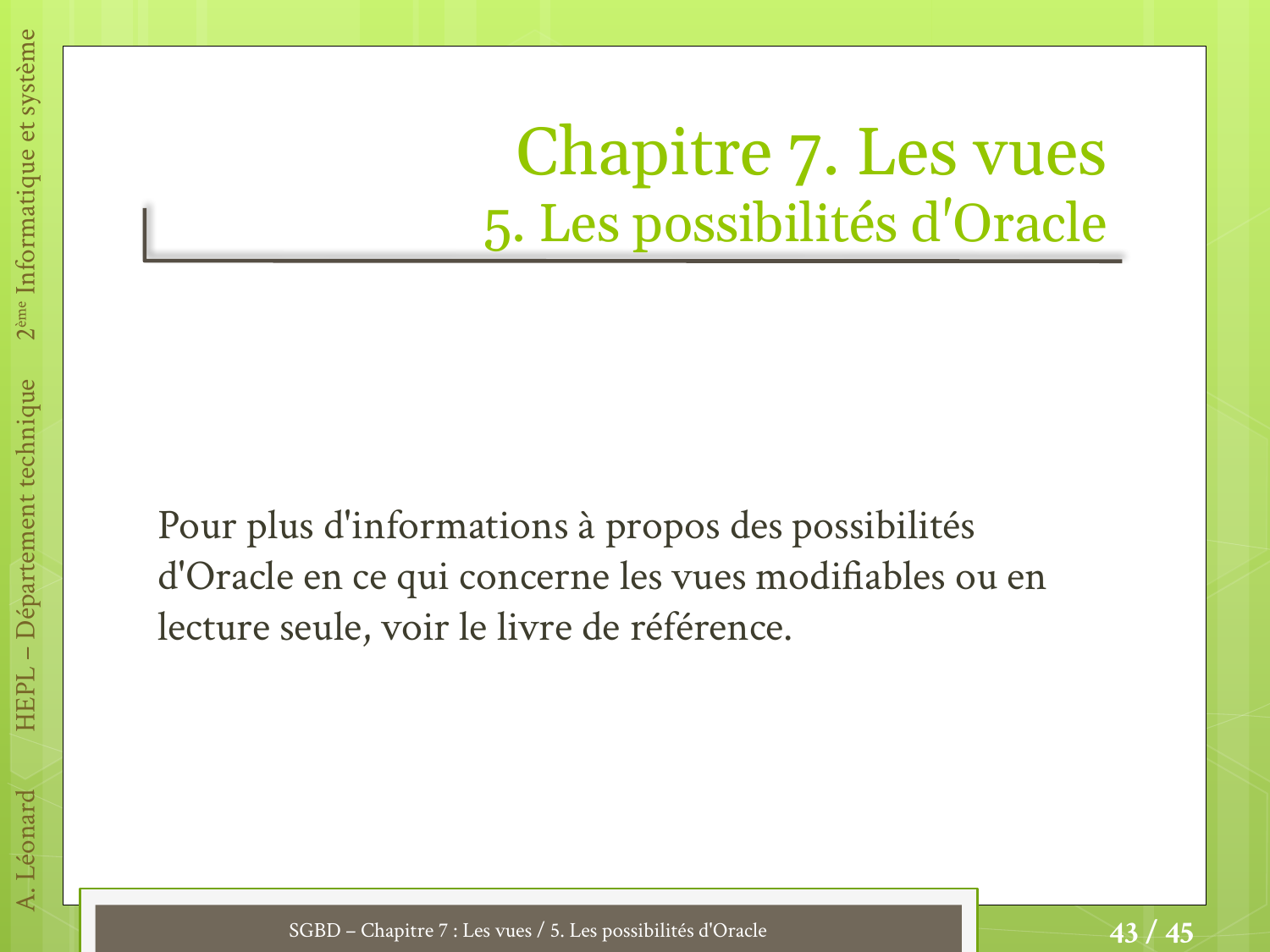

# Chapitre 7. Les vues 5. Les possibilités d'Oracle
Pour plus d'informations à propos des possibilités d'Oracle en ce qui concerne les vues modifiables ou en lecture seule, voir le livre de référence.
SGBD – Chapitre 7 : Les vues / 5. Les possibilités d'Oracle